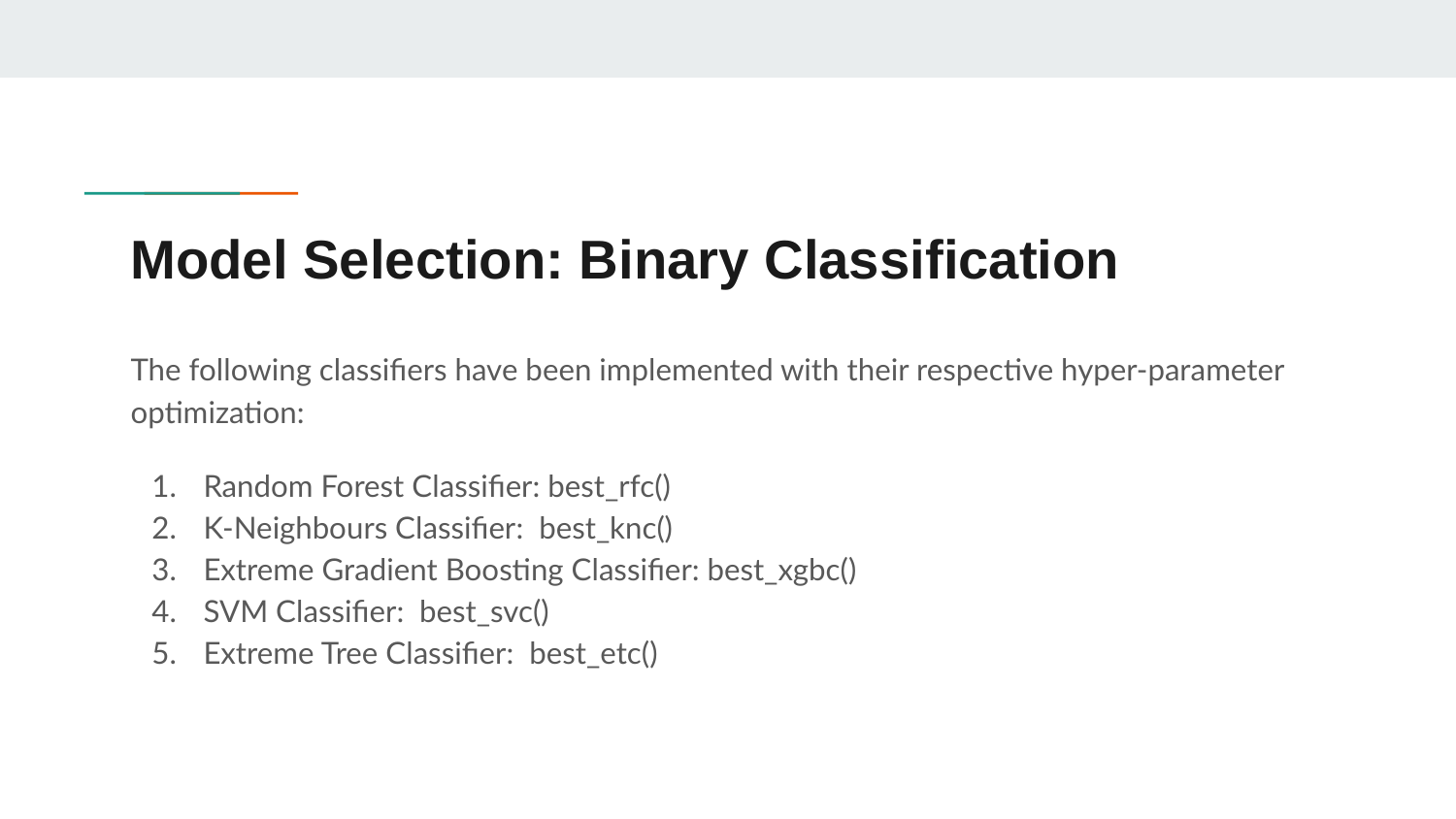

# Model Selection: Binary Classification
The following classifiers have been implemented with their respective hyper-parameter optimization:
Random Forest Classifier: best_rfc()
K-Neighbours Classifier:  best_knc()
Extreme Gradient Boosting Classifier: best_xgbc()
SVM Classifier:  best_svc()
Extreme Tree Classifier:  best_etc()